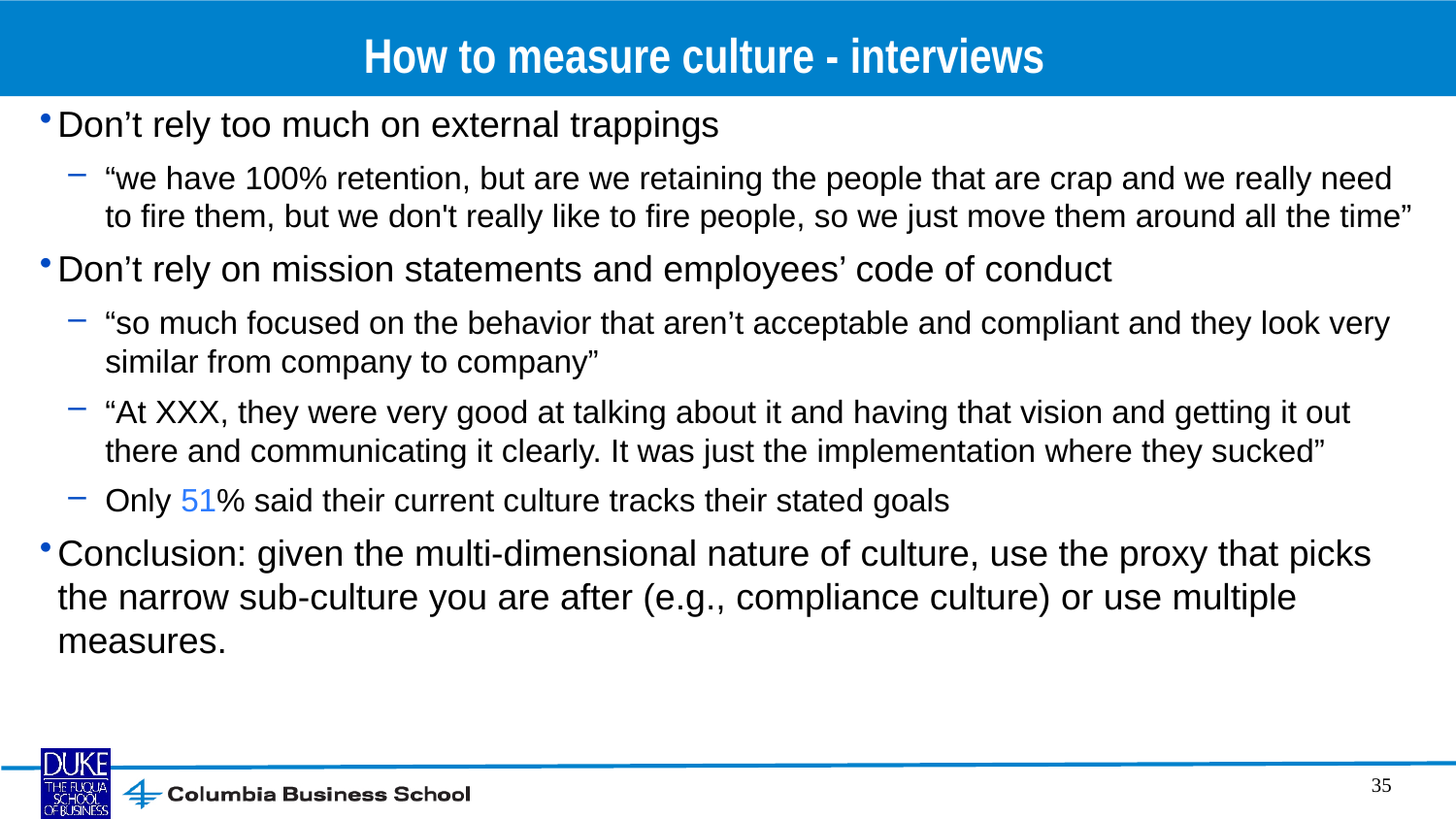

# How to measure culture - interviews
Don’t rely too much on external trappings
“we have 100% retention, but are we retaining the people that are crap and we really need to fire them, but we don't really like to fire people, so we just move them around all the time”
Don’t rely on mission statements and employees’ code of conduct
“so much focused on the behavior that aren’t acceptable and compliant and they look very similar from company to company”
“At XXX, they were very good at talking about it and having that vision and getting it out there and communicating it clearly. It was just the implementation where they sucked”
Only 51% said their current culture tracks their stated goals
Conclusion: given the multi-dimensional nature of culture, use the proxy that picks the narrow sub-culture you are after (e.g., compliance culture) or use multiple measures.

35